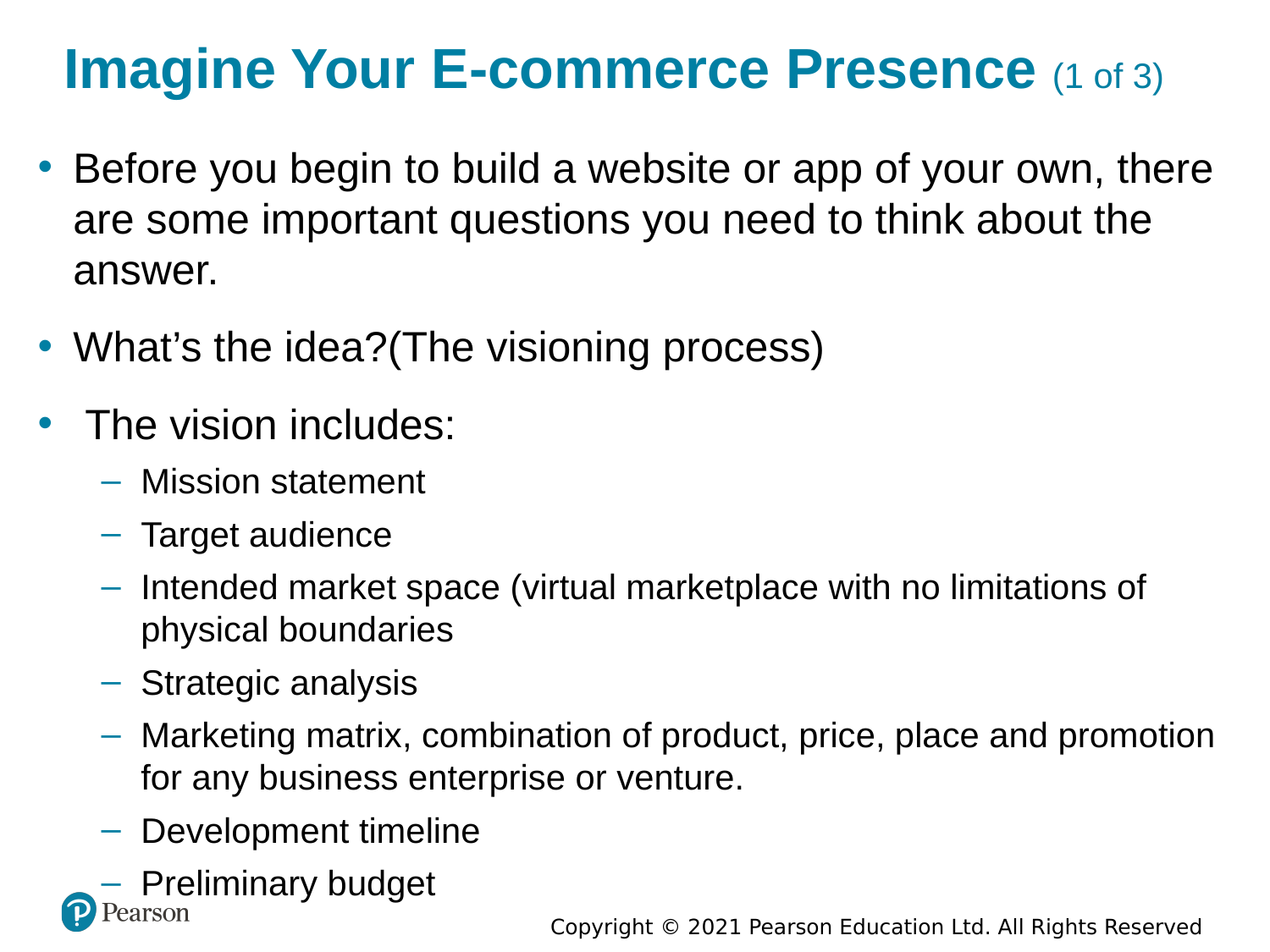

# Imagine Your E-commerce Presence (1 of 3)
Before you begin to build a website or app of your own, there are some important questions you need to think about the answer.
What’s the idea?(The visioning process)
 The vision includes:
Mission statement
Target audience
Intended market space (virtual marketplace with no limitations of physical boundaries
Strategic analysis
Marketing matrix, combination of product, price, place and promotion for any business enterprise or venture.
Development timeline
Preliminary budget